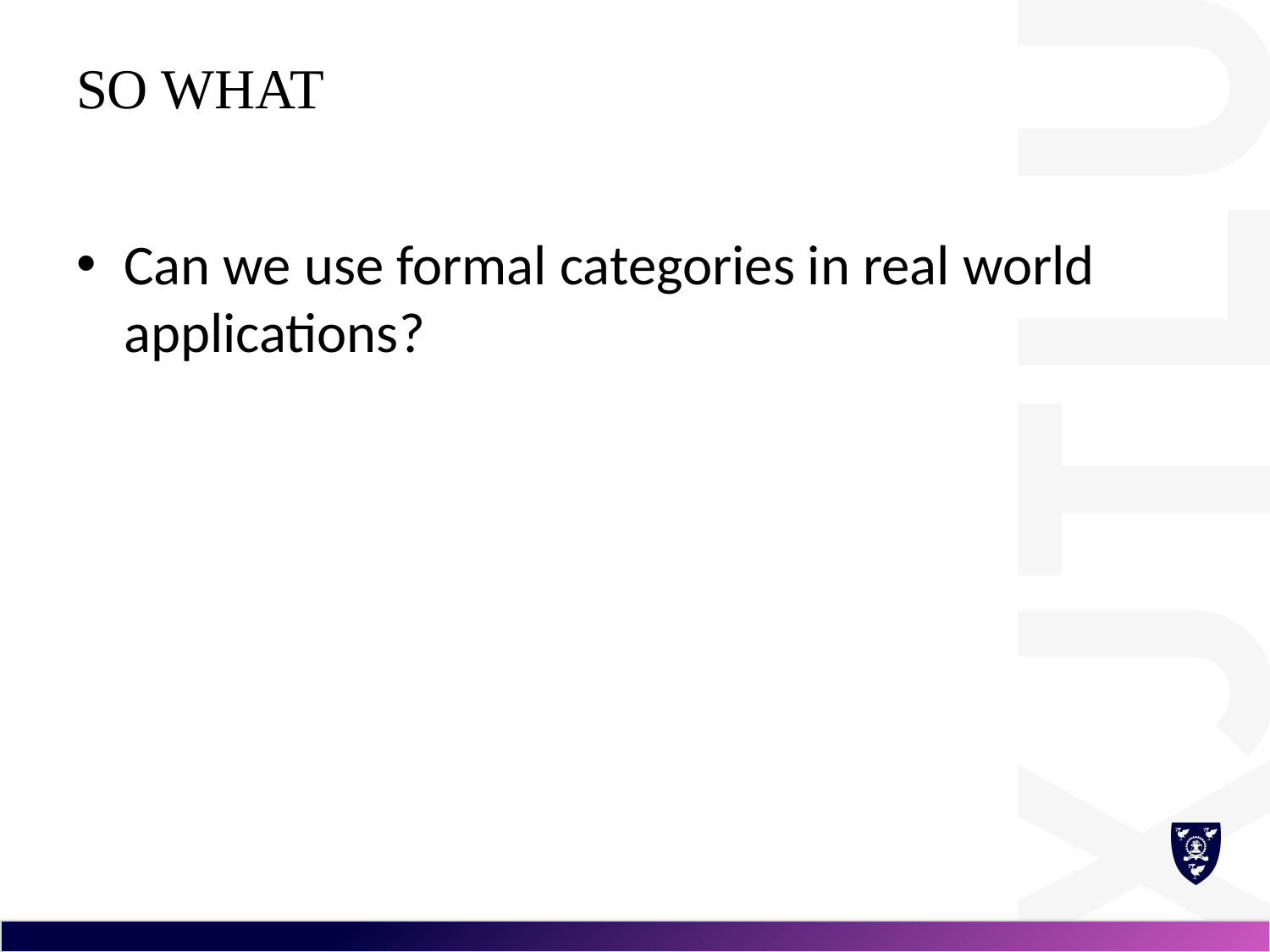

# So what
Can we use formal categories in real world applications?